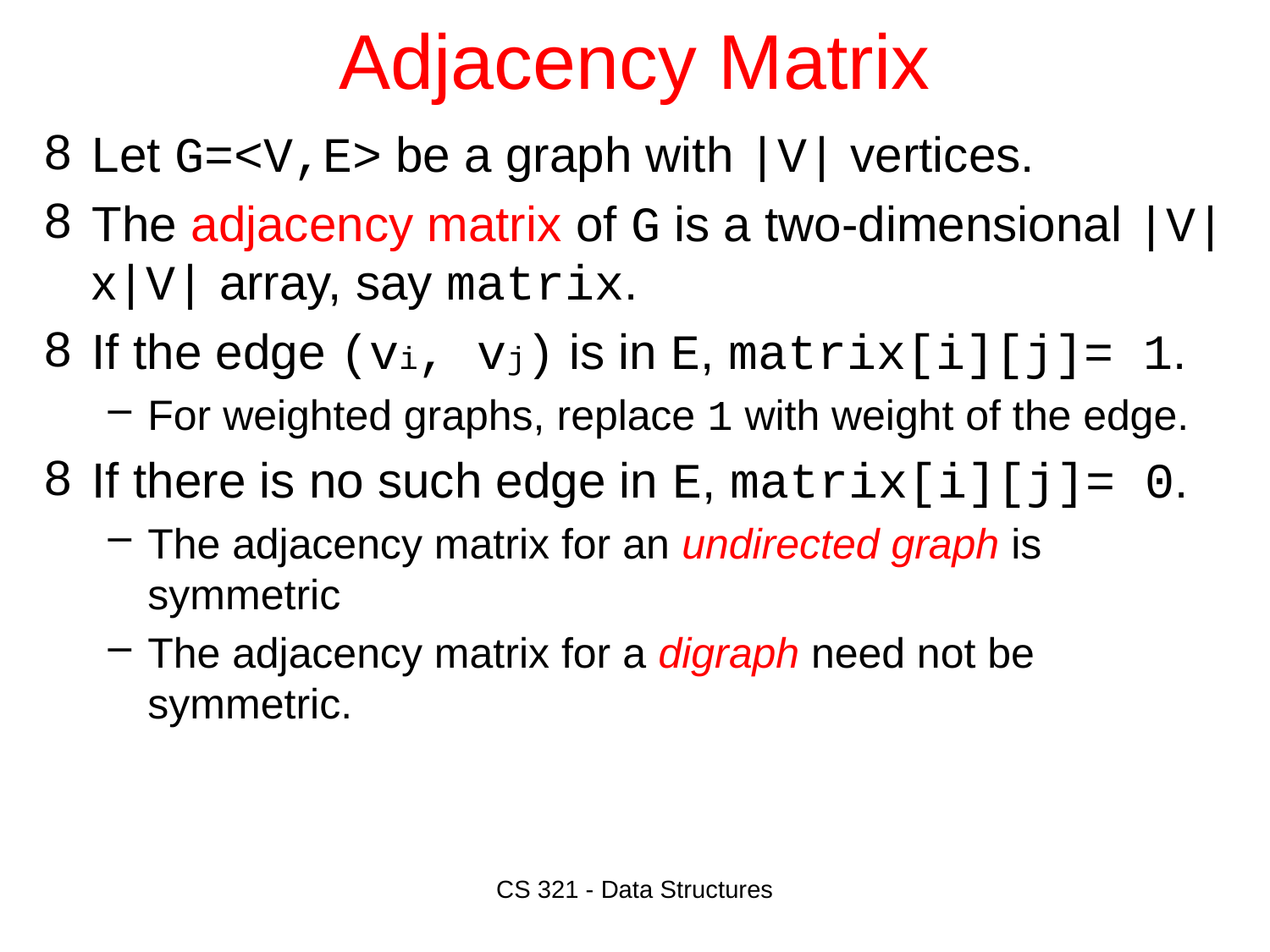

# Adjacency Matrix
Let G=<V,E> be a graph with |V| vertices.
The adjacency matrix of G is a two-dimensional |V|x|V| array, say matrix.
If the edge (vi, vj) is in E, matrix[i][j]= 1.
For weighted graphs, replace 1 with weight of the edge.
If there is no such edge in E, matrix[i][j]= 0.
The adjacency matrix for an undirected graph is symmetric
The adjacency matrix for a digraph need not be symmetric.

CS 321 - Data Structures